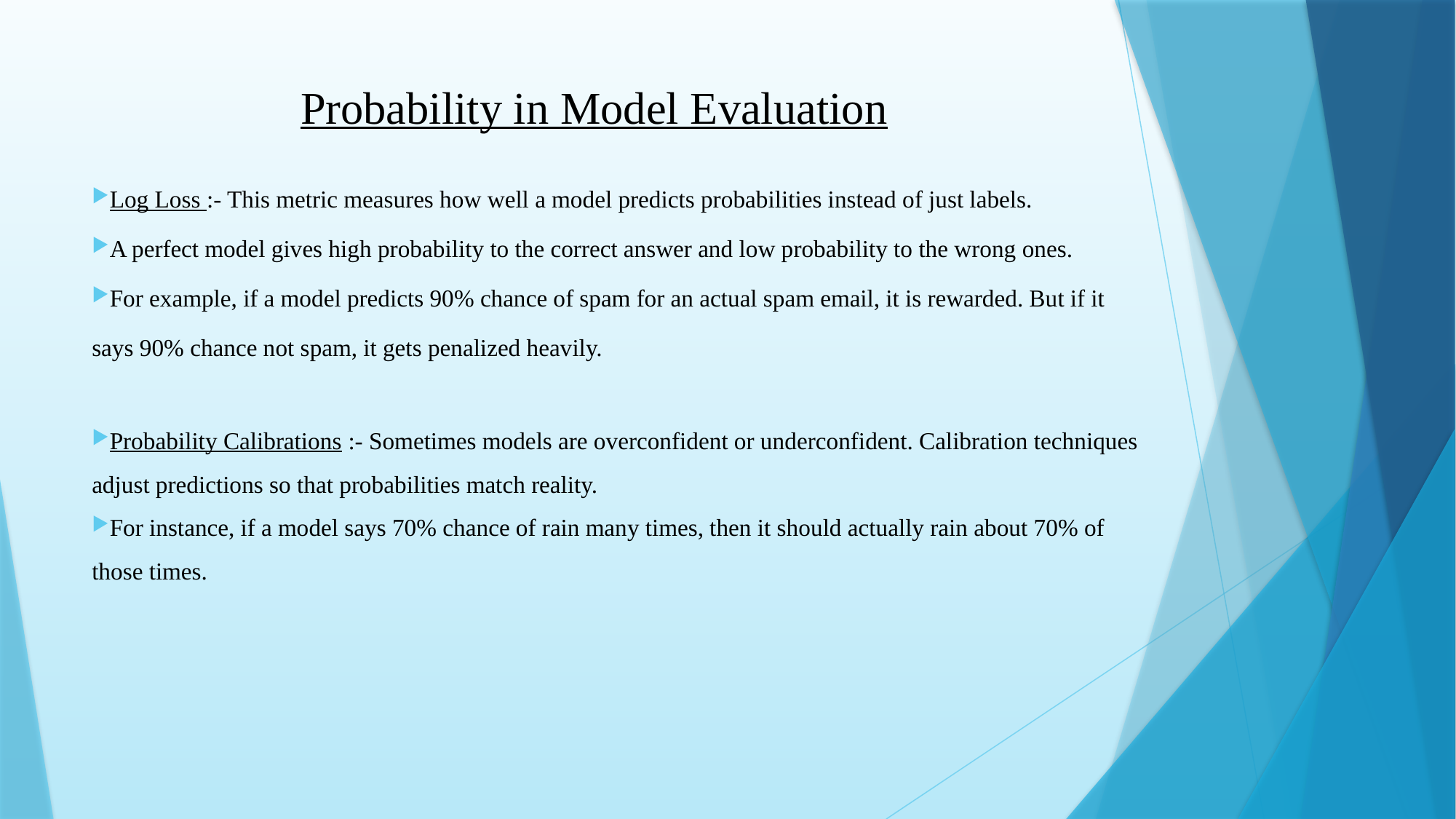

# Probability in Model Evaluation
Log Loss :- This metric measures how well a model predicts probabilities instead of just labels.
A perfect model gives high probability to the correct answer and low probability to the wrong ones.
For example, if a model predicts 90% chance of spam for an actual spam email, it is rewarded. But if it says 90% chance not spam, it gets penalized heavily.

Probability Calibrations :- Sometimes models are overconfident or underconfident. Calibration techniques adjust predictions so that probabilities match reality.
For instance, if a model says 70% chance of rain many times, then it should actually rain about 70% of those times.